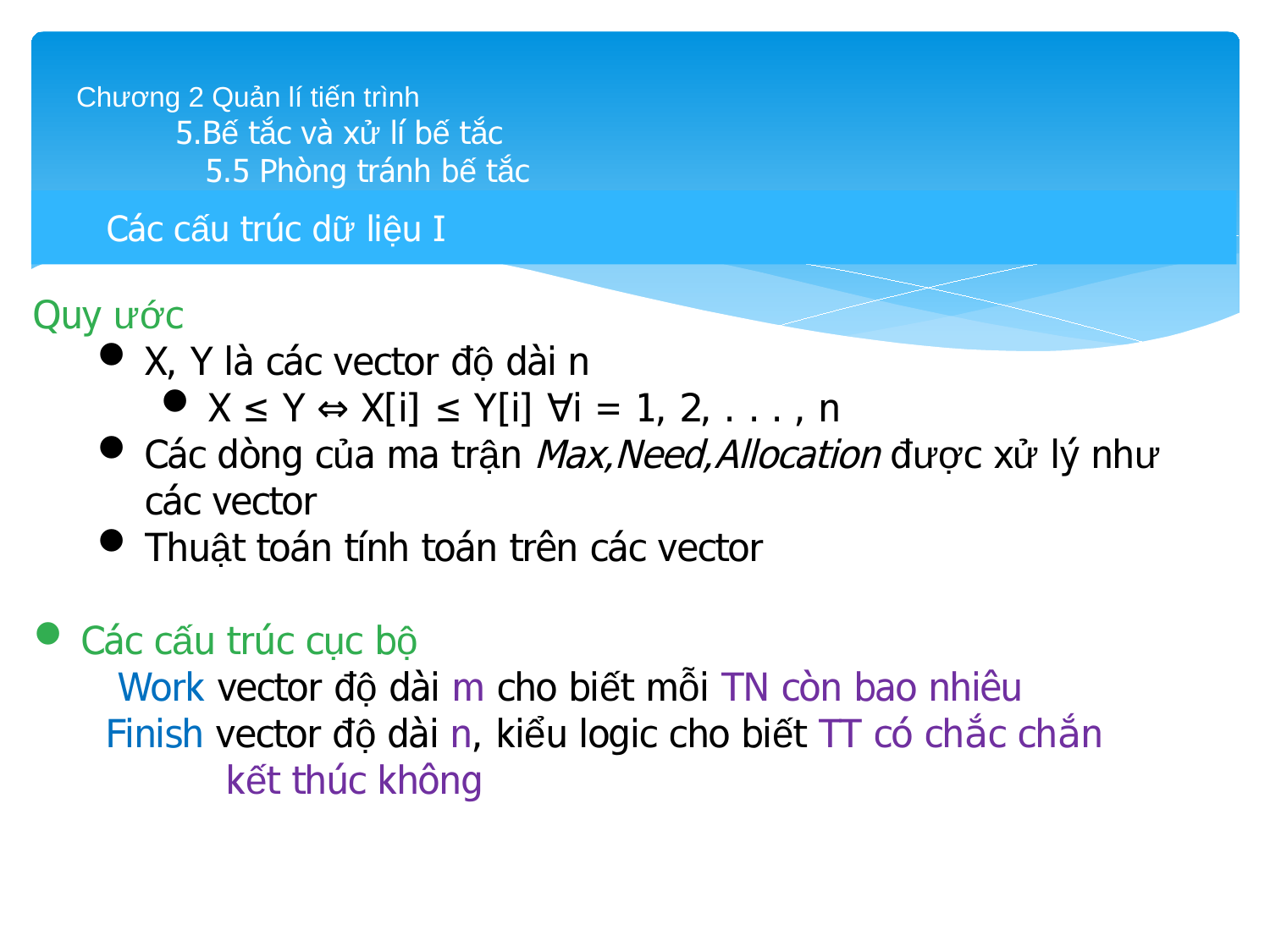

# Chương 2 Quản lí tiến trình 5.Bế tắc và xử lí bế tắc 5.5 Phòng tránh bế tắc
Các cấu trúc dữ liệu I
Quy ước
X, Y là các vector độ dài n
X ≤ Y ⇔ X[i] ≤ Y[i] ∀i = 1, 2, . . . , n
Các dòng của ma trận Max,Need,Allocation được xử lý như các vector
Thuật toán tính toán trên các vector

Các cấu trúc cục bộ
       Work vector độ dài m cho biết mỗi TN còn bao nhiêu
      Finish vector độ dài n, kiểu logic cho biết TT có chắc chắn
                kết thúc không